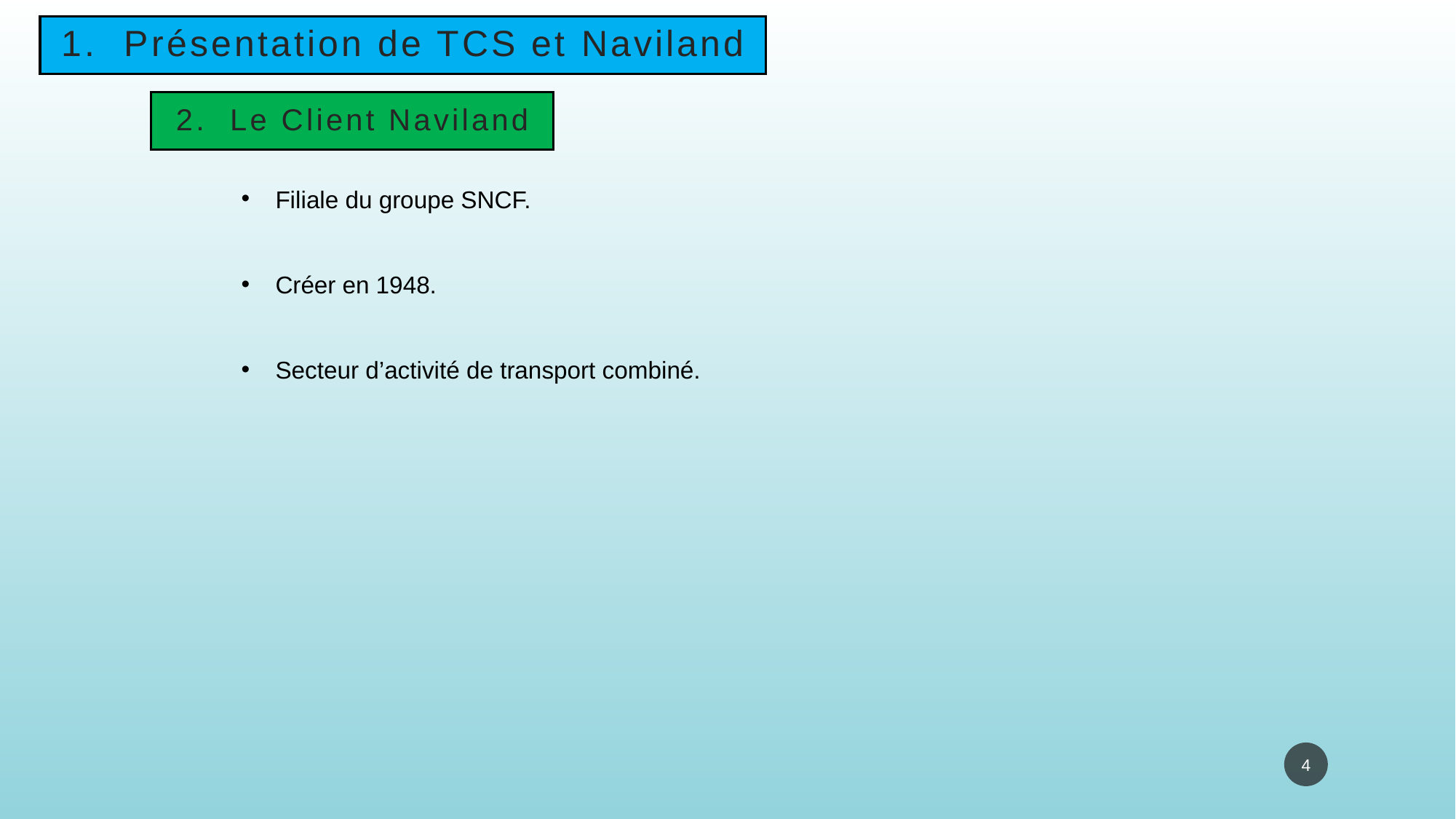

# 1.  Présentation de TCS et Naviland
2.  Le Client Naviland
Filiale du groupe SNCF.
Créer en 1948.
Secteur d’activité de transport combiné.
4